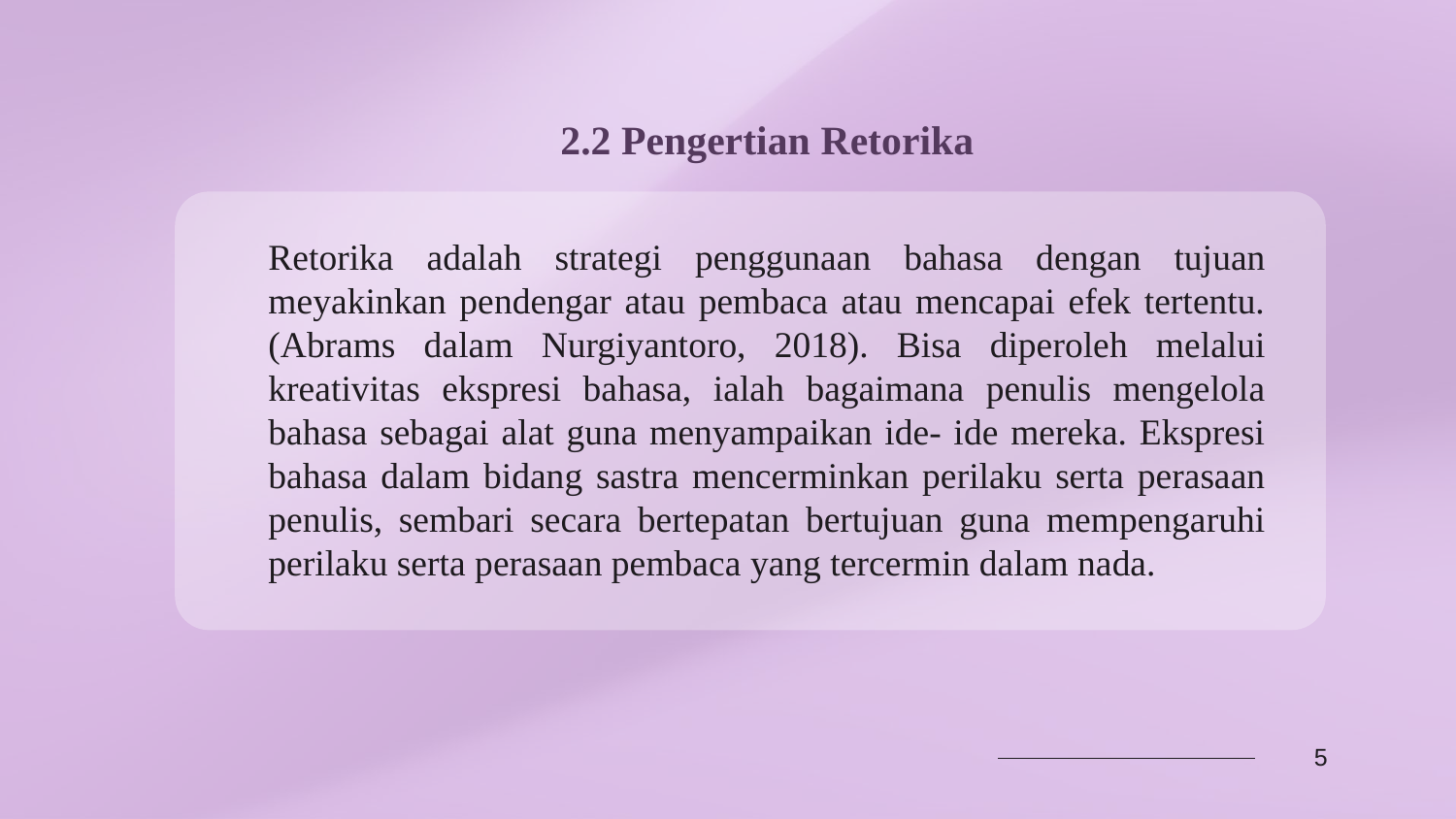

2.2 Pengertian Retorika

# Retorika adalah strategi penggunaan bahasa dengan tujuan meyakinkan pendengar atau pembaca atau mencapai efek tertentu. (Abrams dalam Nurgiyantoro, 2018). Bisa diperoleh melalui kreativitas ekspresi bahasa, ialah bagaimana penulis mengelola bahasa sebagai alat guna menyampaikan ide- ide mereka. Ekspresi bahasa dalam bidang sastra mencerminkan perilaku serta perasaan penulis, sembari secara bertepatan bertujuan guna mempengaruhi perilaku serta perasaan pembaca yang tercermin dalam nada.
5